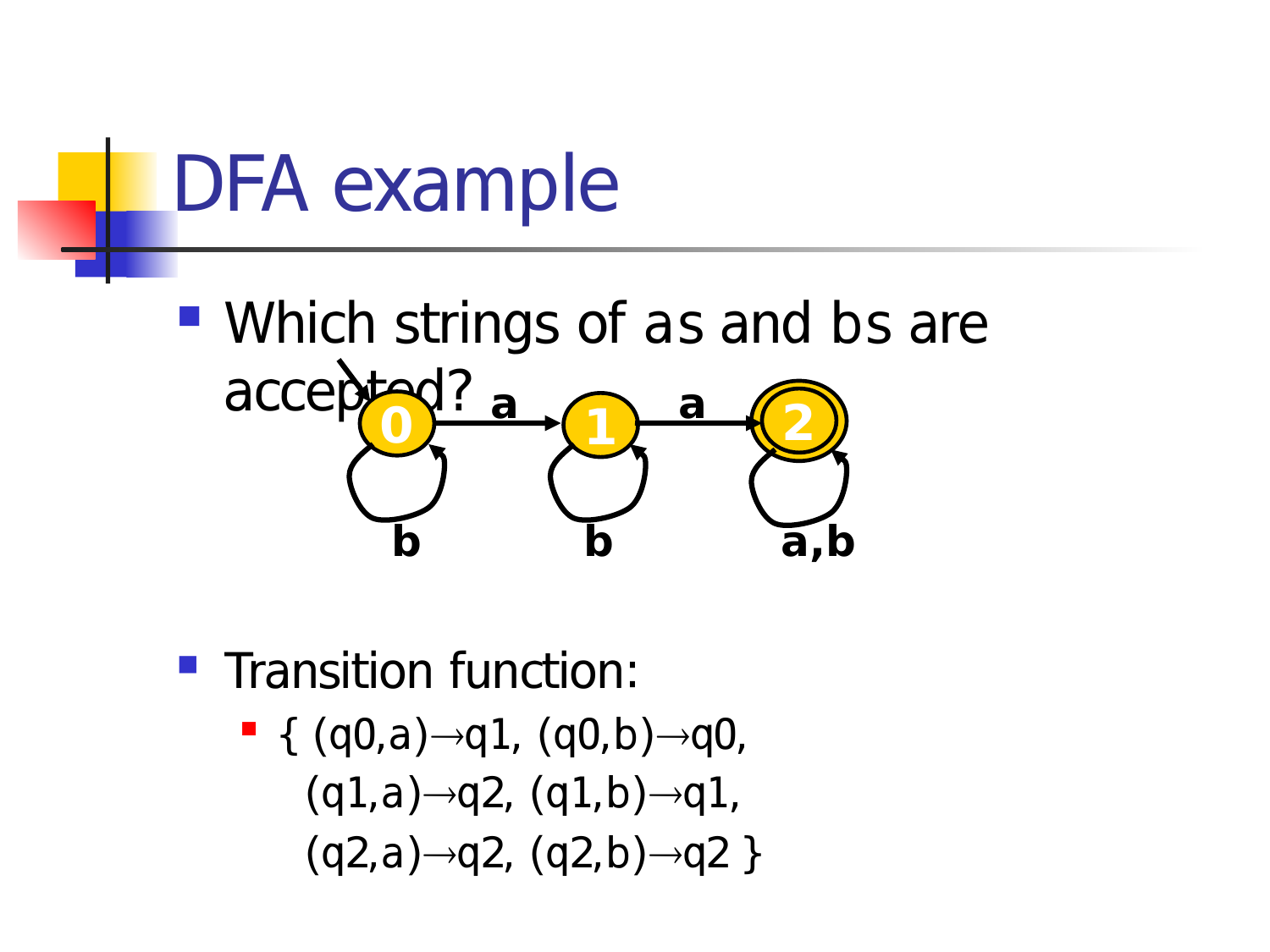

# DFA example
Which strings of as and bs are accepted?

Transition function:
{ (q0,a)→q1, (q0,b)→q0,
     (q1,a)→q2, (q1,b)→q1,
     (q2,a)→q2, (q2,b)→q2 }

a
a

2
0
1

b
b
a,b